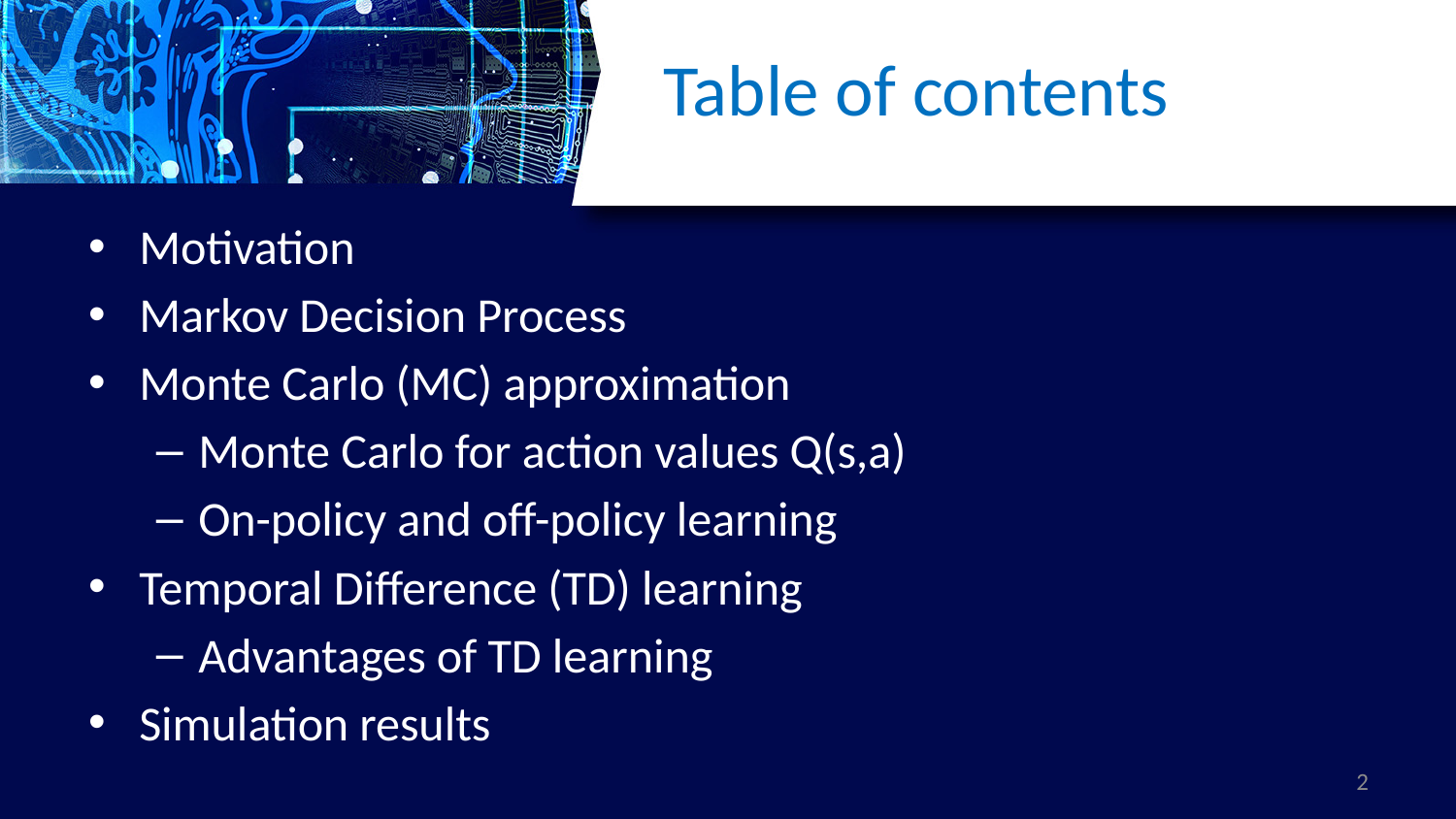

# Table of contents
Motivation
Markov Decision Process
Monte Carlo (MC) approximation
Monte Carlo for action values Q(s,a)
On-policy and off-policy learning
Temporal Difference (TD) learning
Advantages of TD learning
Simulation results

2